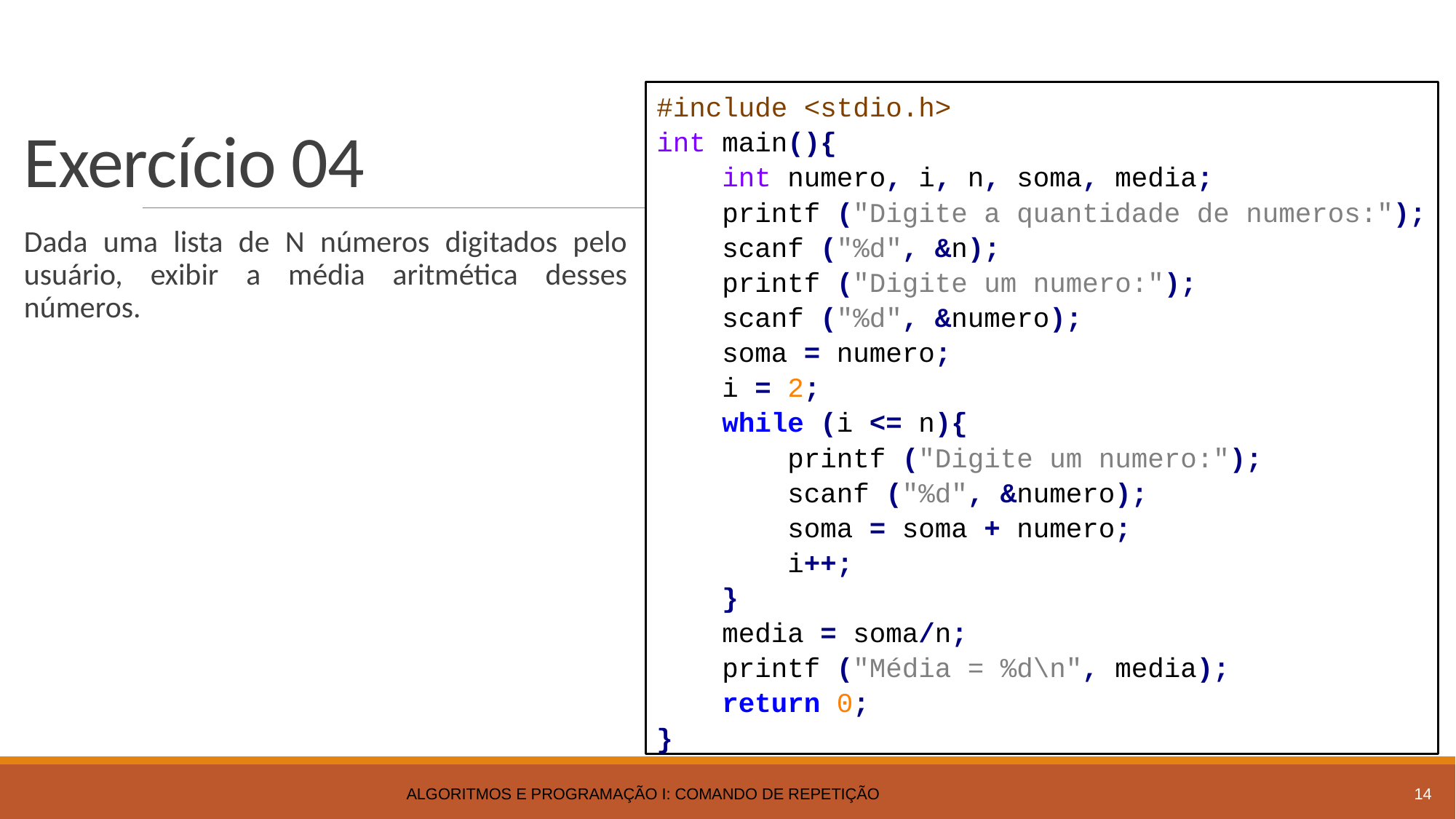

# Exercício 04
#include <stdio.h>
int main(){
    int numero, i, n, soma, media;
    printf ("Digite a quantidade de numeros:");
    scanf ("%d", &n);
    printf ("Digite um numero:");
    scanf ("%d", &numero);
    soma = numero;
    i = 2;
    while (i <= n){
        printf ("Digite um numero:");
        scanf ("%d", &numero);
        soma = soma + numero;
        i++;
    }
    media = soma/n;
    printf ("Média = %d\n", media);
    return 0;
}
Dada uma lista de N números digitados pelo usuário, exibir a média aritmética desses números.

Algoritmos e Programação I: Comando de Repetição
14